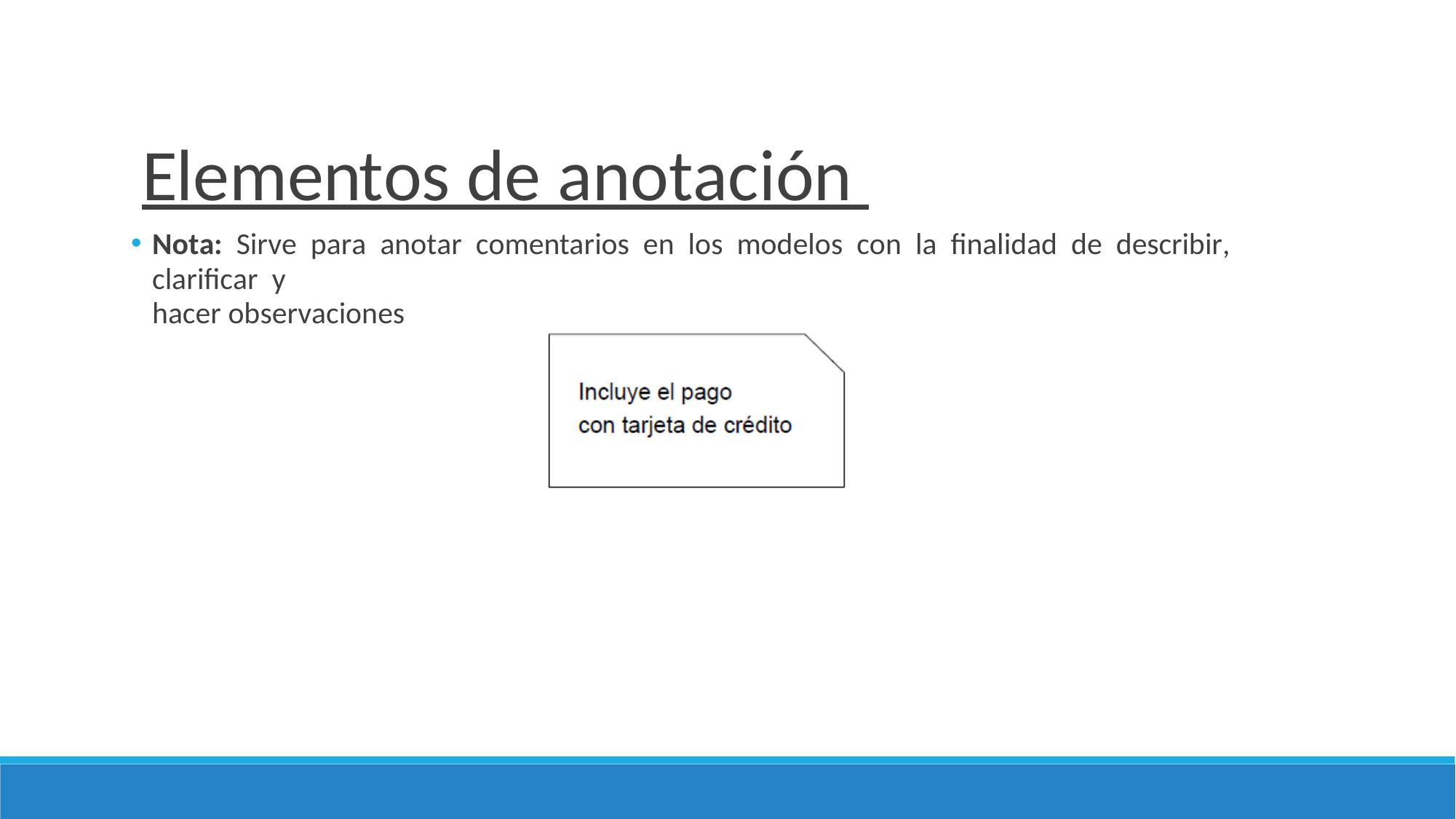

# Elementos de anotación
Nota:  Sirve  para  anotar  comentarios  en  los  modelos  con  la  finalidad  de  describir,  clarificar  y
hacer observaciones